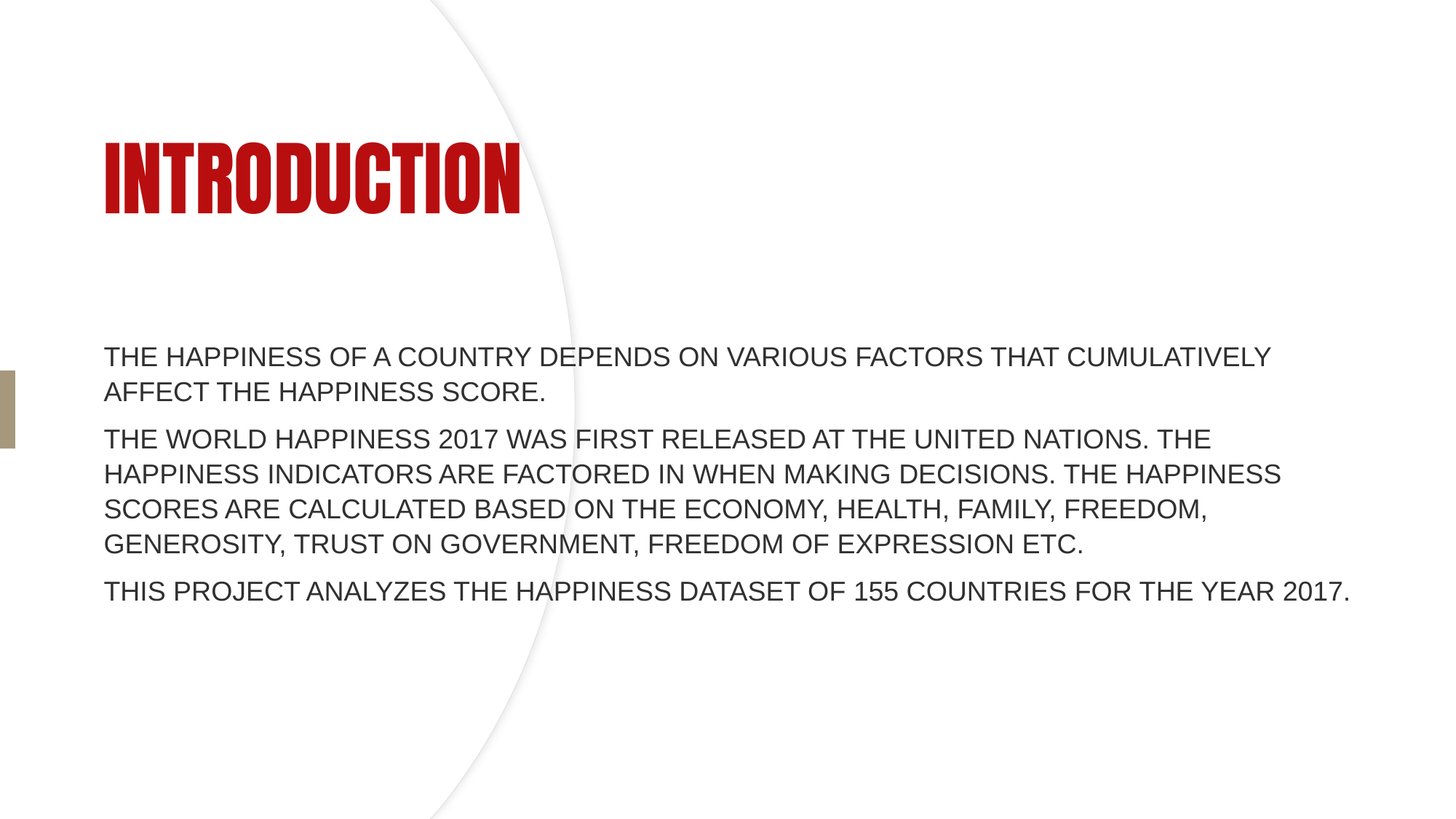

# Introduction
The Happiness of a country depends on various factors that cumulatively affect the happiness score.
The World Happiness 2017 was first released at the United Nations. The happiness indicators are factored in when making decisions. The Happiness scores are calculated based on the Economy, Health, Family, Freedom, Generosity, Trust on Government, Freedom of expression etc.
This project analyzes the Happiness dataset of 155 countries for the year 2017.